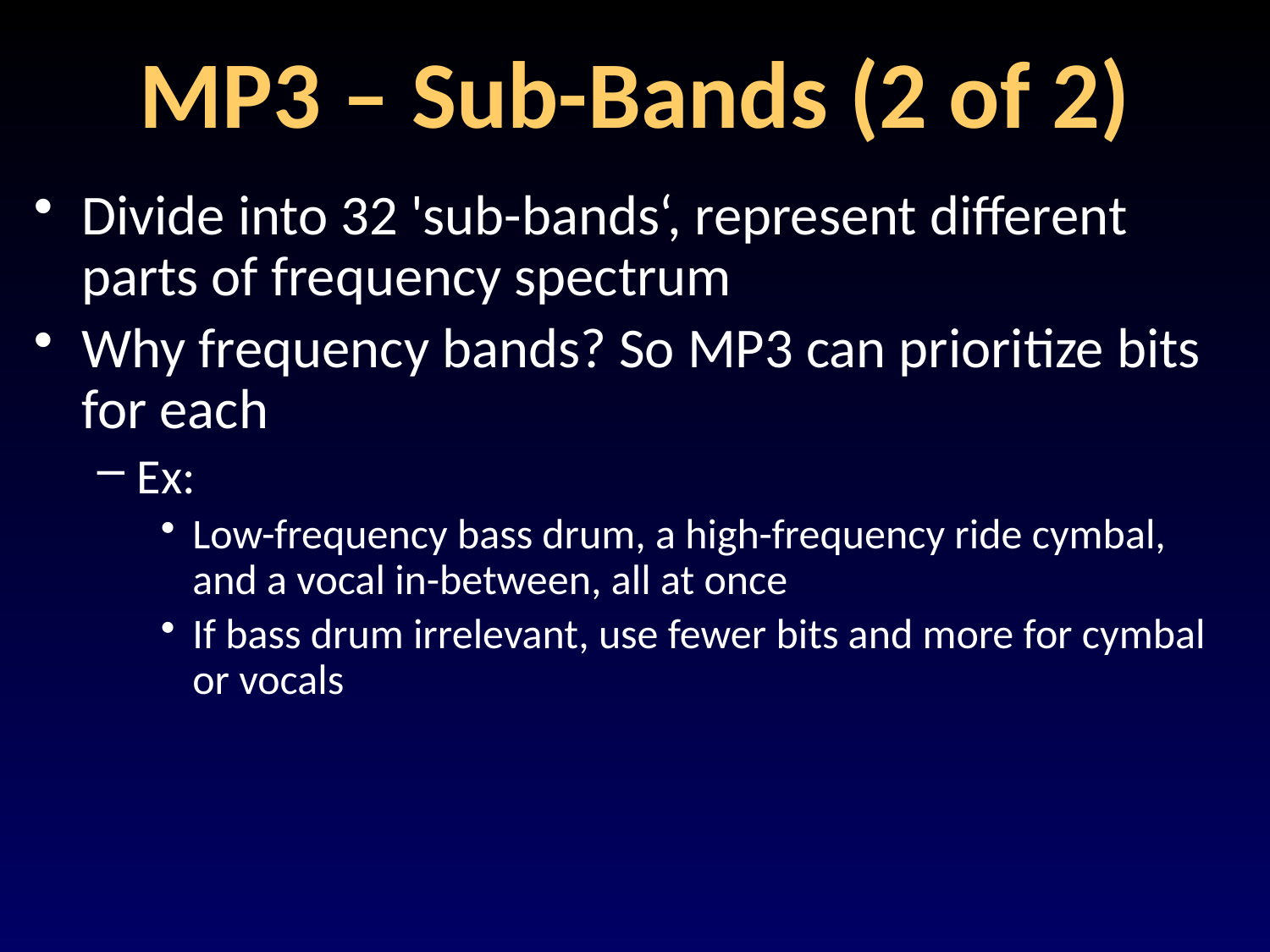

# MP3 – Sub-Bands (2 of 2)
Divide into 32 'sub-bands‘, represent different parts of frequency spectrum
Why frequency bands? So MP3 can prioritize bits for each
Ex:
Low-frequency bass drum, a high-frequency ride cymbal, and a vocal in-between, all at once
If bass drum irrelevant, use fewer bits and more for cymbal or vocals